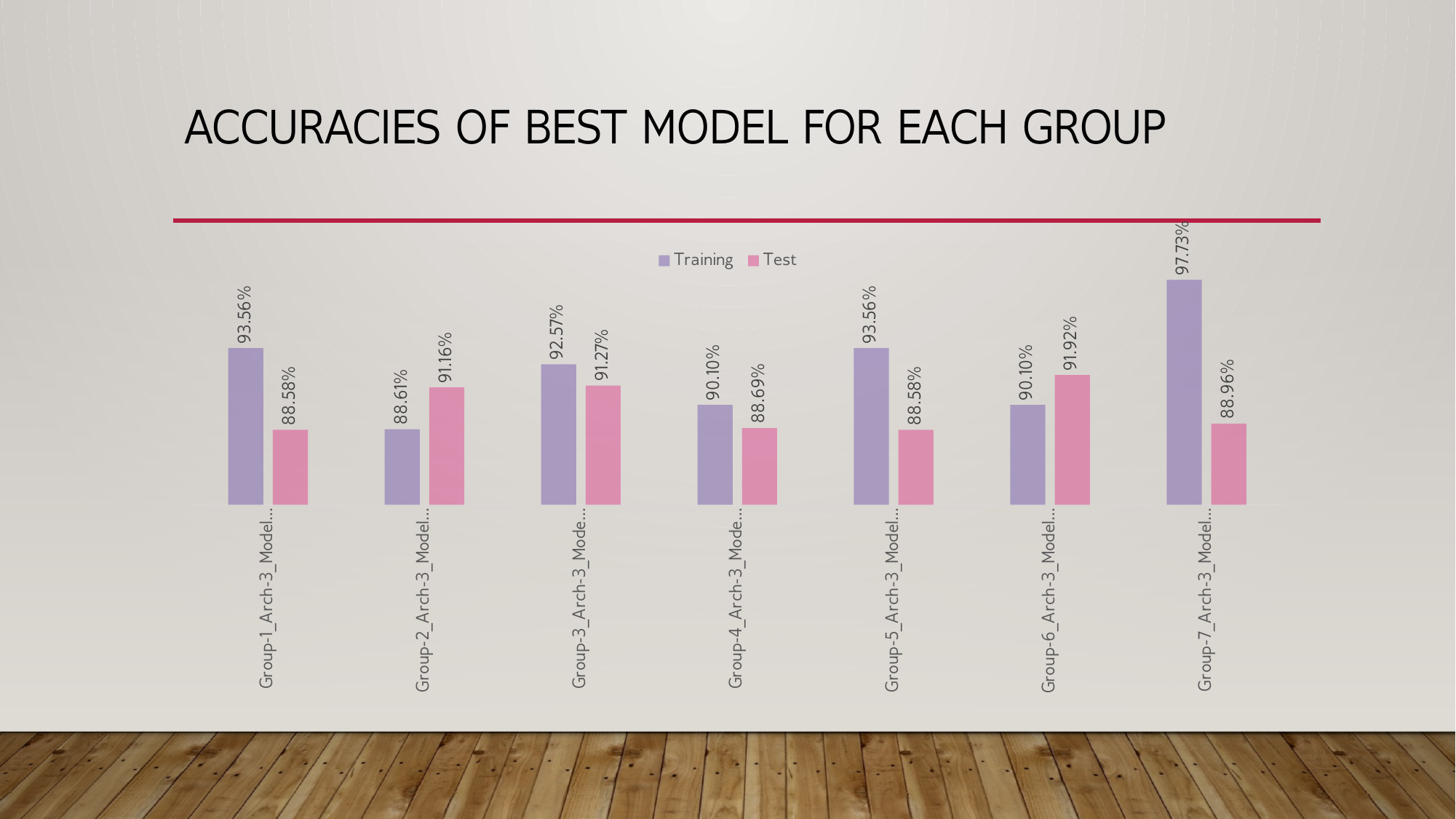

# Accuracies of Best Model for Each Group

### Chart

| Category | Training | Test |
|---|---|---|
| Group-1_Arch-3_Model-3_SGD_0.01 | 0.9356 | 0.8858 |
| Group-2_Arch-3_Model-3_SGD_0.001 | 0.8861 | 0.9116 |
| Group-3_Arch-3_Model-3_Adam_0.001 | 0.9257 | 0.9127 |
| Group-4_Arch-3_Model-2_Adam_0.001 | 0.901 | 0.8869 |
| Group-5_Arch-3_Model-3_SGD_0.01 | 0.9356 | 0.8858 |
| Group-6_Arch-3_Model-1_Adam_0.001 | 0.901 | 0.9192 |
| Group-7_Arch-3_Model-1_Adam_0.001 | 0.9773 | 0.8896 |